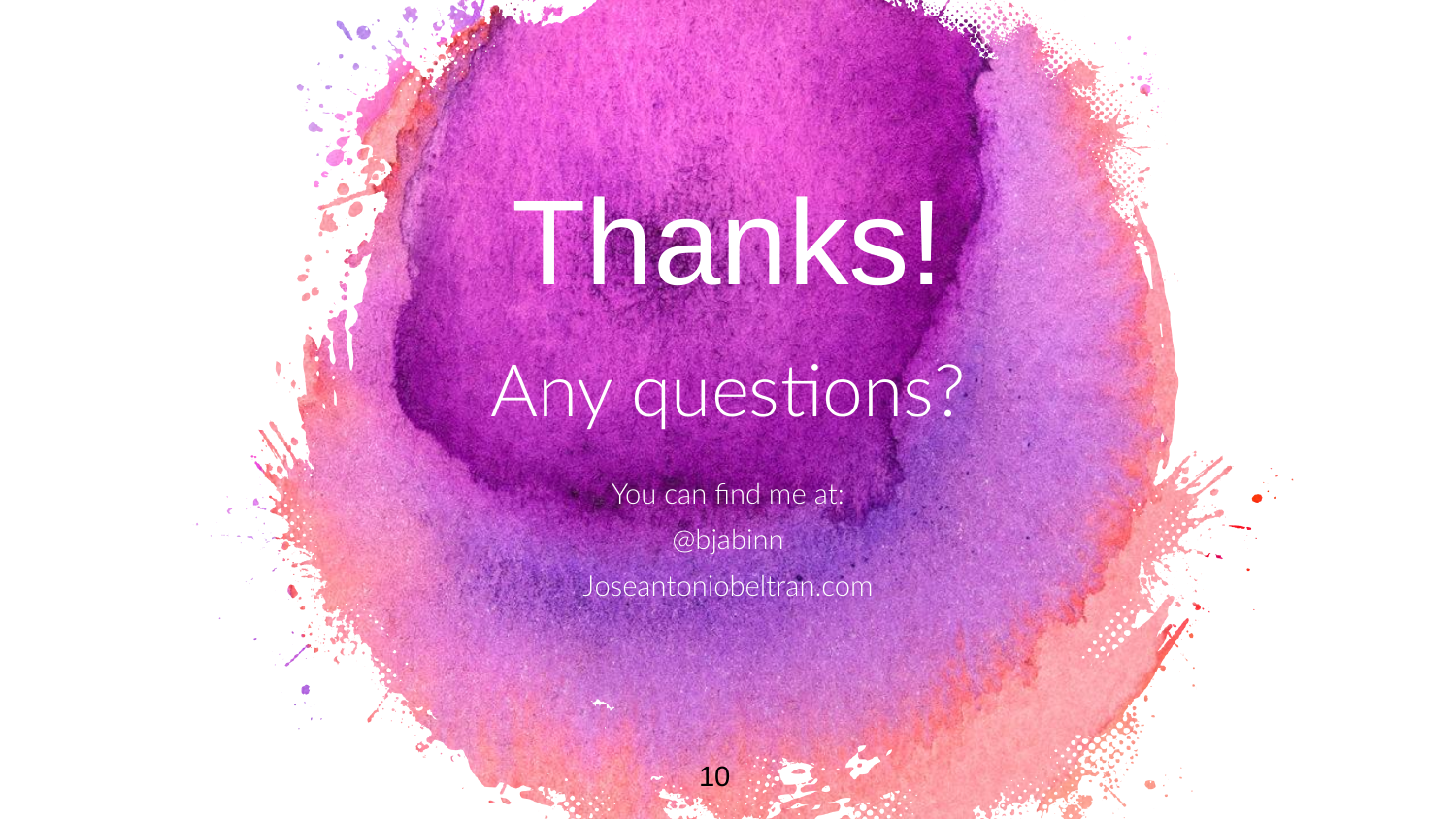

Thanks!
Any questions?
You can find me at:
@bjabinn
Joseantoniobeltran.com
10